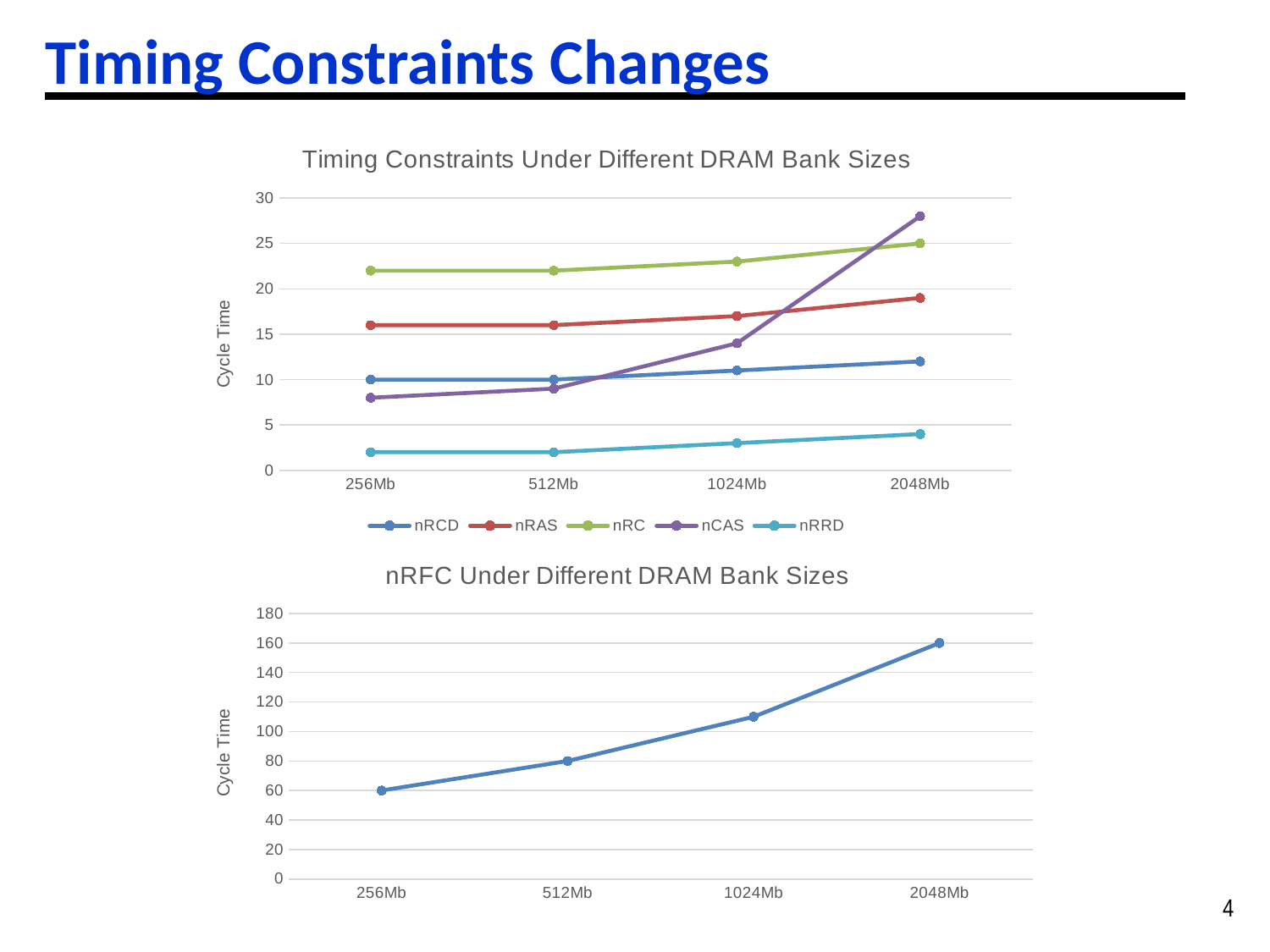

# Timing Constraints Changes

### Chart: Timing Constraints Under Different DRAM Bank Sizes

| Category | nRCD | nRAS | nRC | nCAS | nRRD |
|---|---|---|---|---|---|
| 256Mb | 10.0 | 16.0 | 22.0 | 8.0 | 2.0 |
| 512Mb | 10.0 | 16.0 | 22.0 | 9.0 | 2.0 |
| 1024Mb | 11.0 | 17.0 | 23.0 | 14.0 | 3.0 |
| 2048Mb | 12.0 | 19.0 | 25.0 | 28.0 | 4.0 |

### Chart: nRFC Under Different DRAM Bank Sizes

| Category | nRFC |
|---|---|
| 256Mb | 60.0 |
| 512Mb | 80.0 |
| 1024Mb | 110.0 |
| 2048Mb | 160.0 |